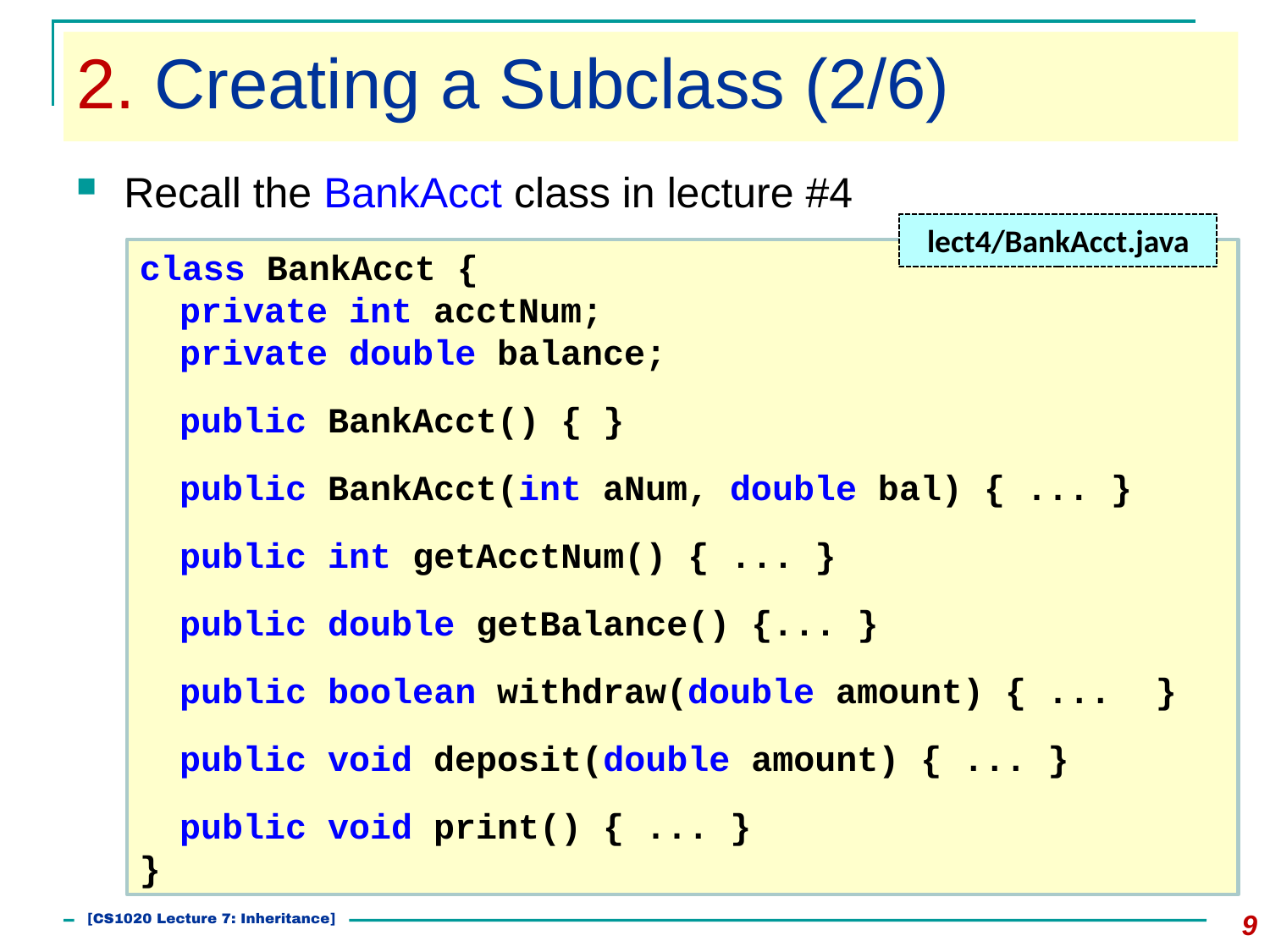

# 2. Creating a Subclass (2/6)
Recall the BankAcct class in lecture #4
lect4/BankAcct.java
class BankAcct {
	private int acctNum;
	private double balance;

	public BankAcct() { }

	public BankAcct(int aNum, double bal) { ... }

	public int getAcctNum() { ... }

	public double getBalance() {... }

	public boolean withdraw(double amount) { ...	}

	public void deposit(double amount) { ... }

	public void print() { ... }
}
9
[CS1020 Lecture 7: Inheritance]